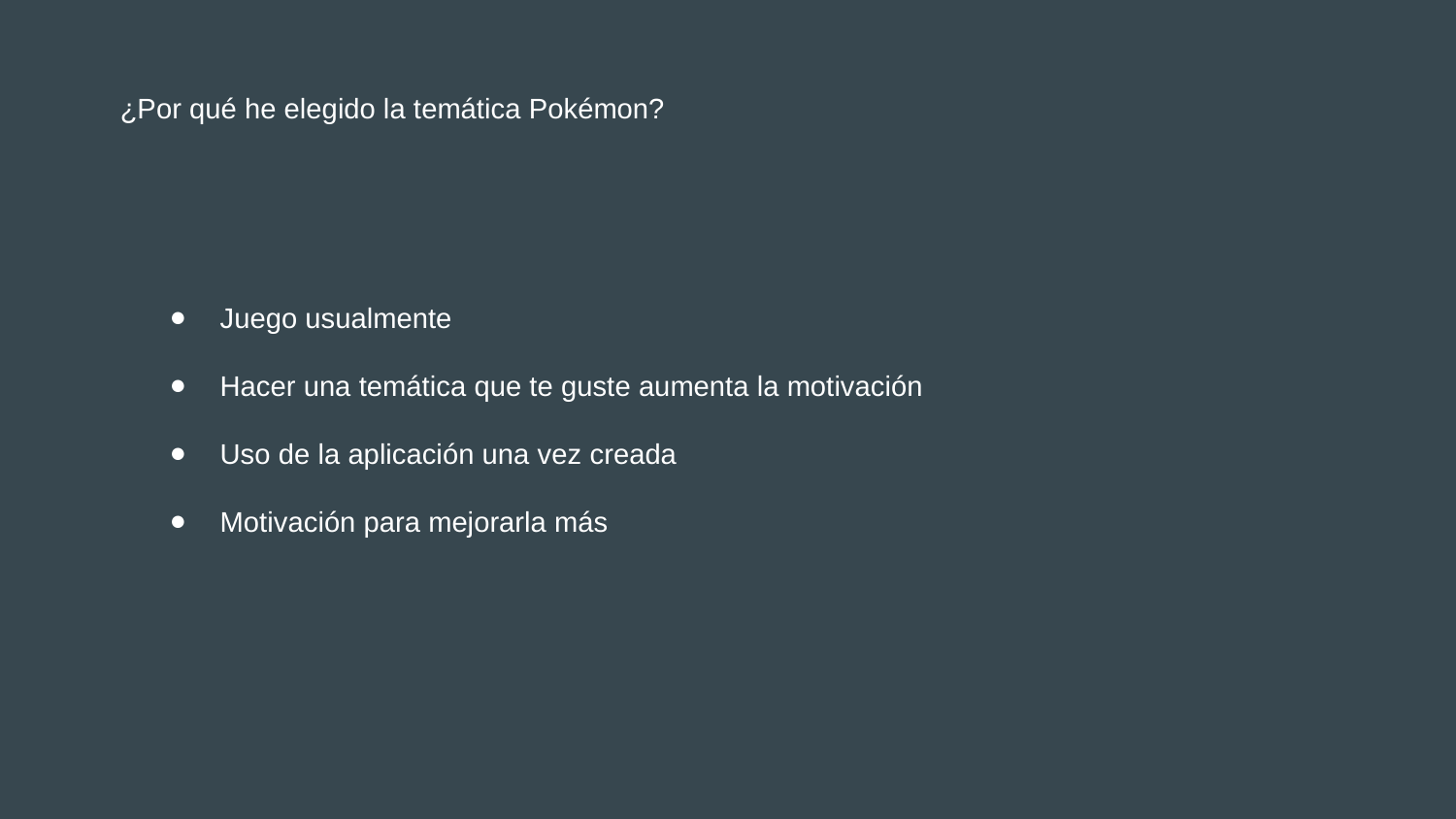

¿Por qué he elegido la temática Pokémon?
Juego usualmente

Hacer una temática que te guste aumenta la motivación

Uso de la aplicación una vez creada

Motivación para mejorarla más